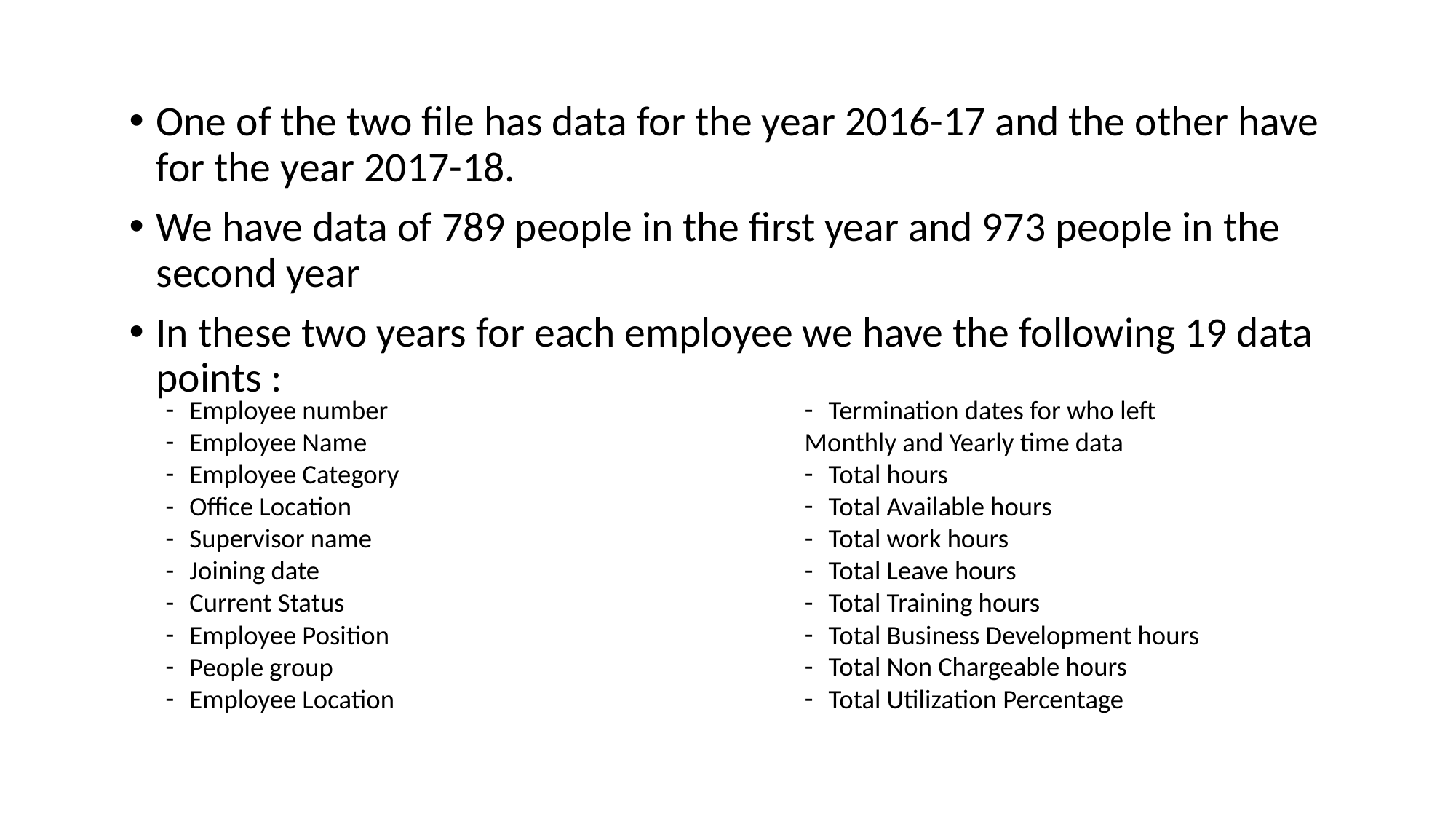

One of the two file has data for the year 2016-17 and the other have for the year 2017-18.
We have data of 789 people in the first year and 973 people in the second year
In these two years for each employee we have the following 19 data points :

Employee number
Employee Name
Employee Category
Office Location
Supervisor name
Joining date
Current Status
Employee Position
People group
Employee Location

Termination dates for who left
Monthly and Yearly time data
Total hours
Total Available hours
Total work hours
Total Leave hours
Total Training hours
Total Business Development hours
Total Non Chargeable hours
Total Utilization Percentage